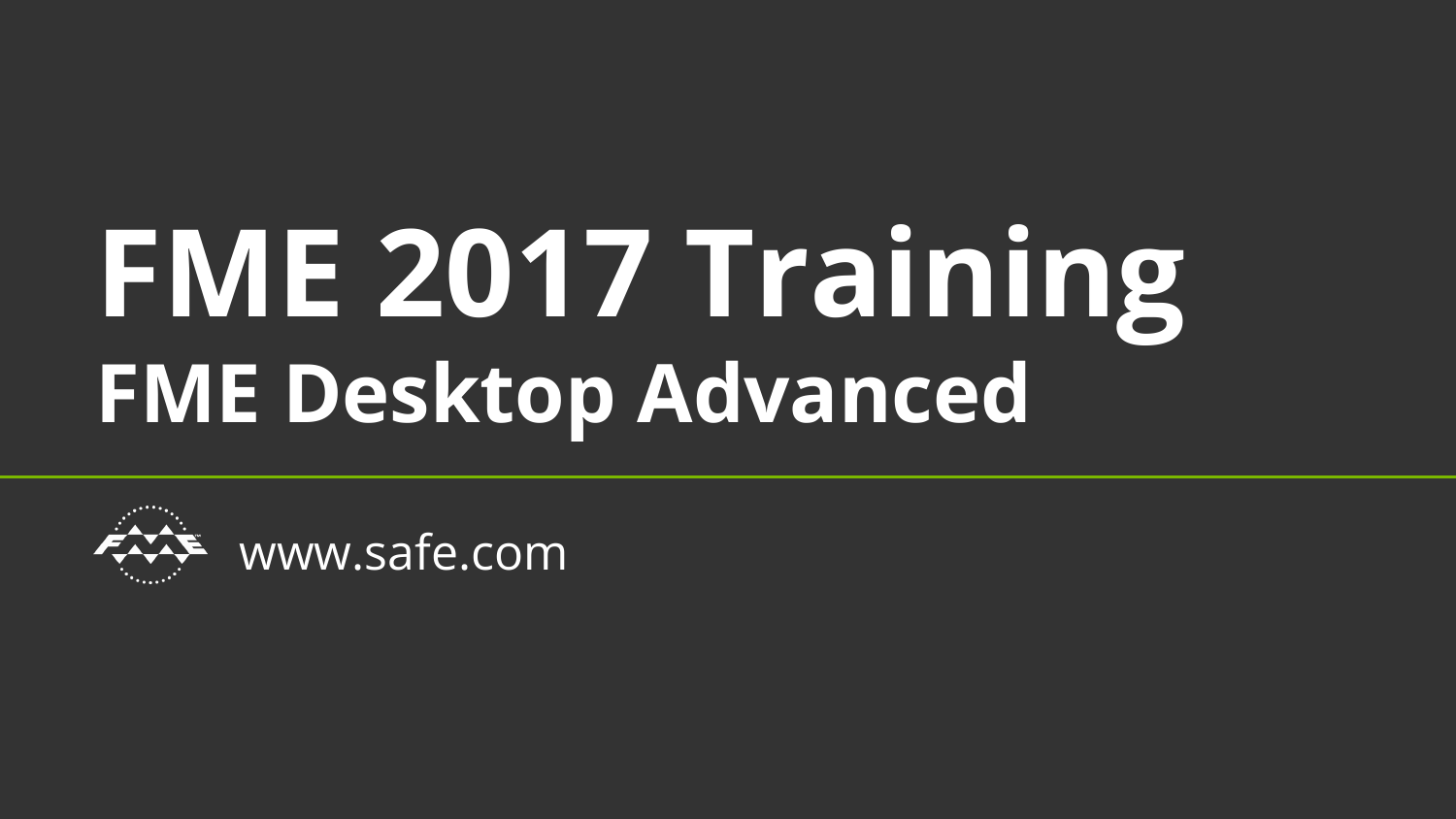

# FME 2017 Training FME Desktop Advanced
www.safe.com